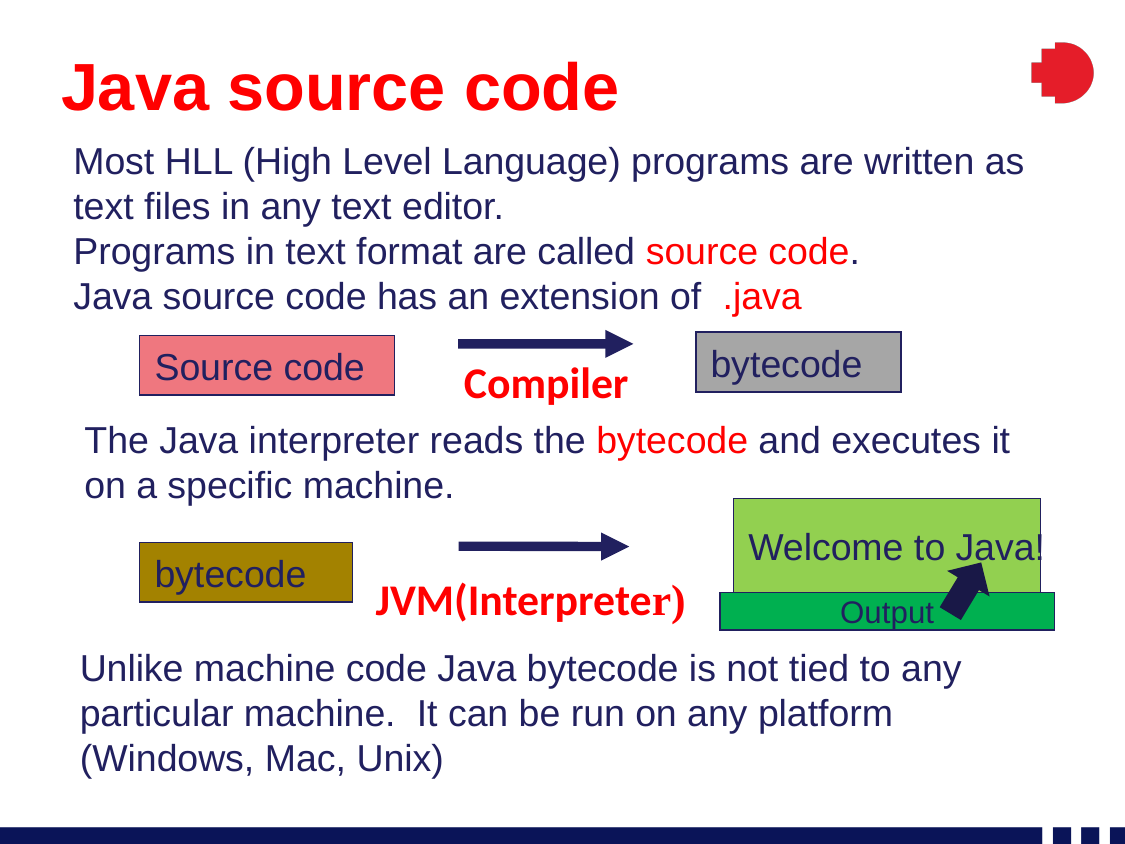

# Java source code
Most HLL (High Level Language) programs are written as text files in any text editor.
Programs in text format are called source code.
Java source code has an extension of  .java
bytecode
Source code

Compiler
The Java interpreter reads the bytecode and executes it on a specific machine.
Welcome to Java!
bytecode

JVM(Interpreter)

Output
Unlike machine code Java bytecode is not tied to any particular machine.  It can be run on any platform (Windows, Mac, Unix)